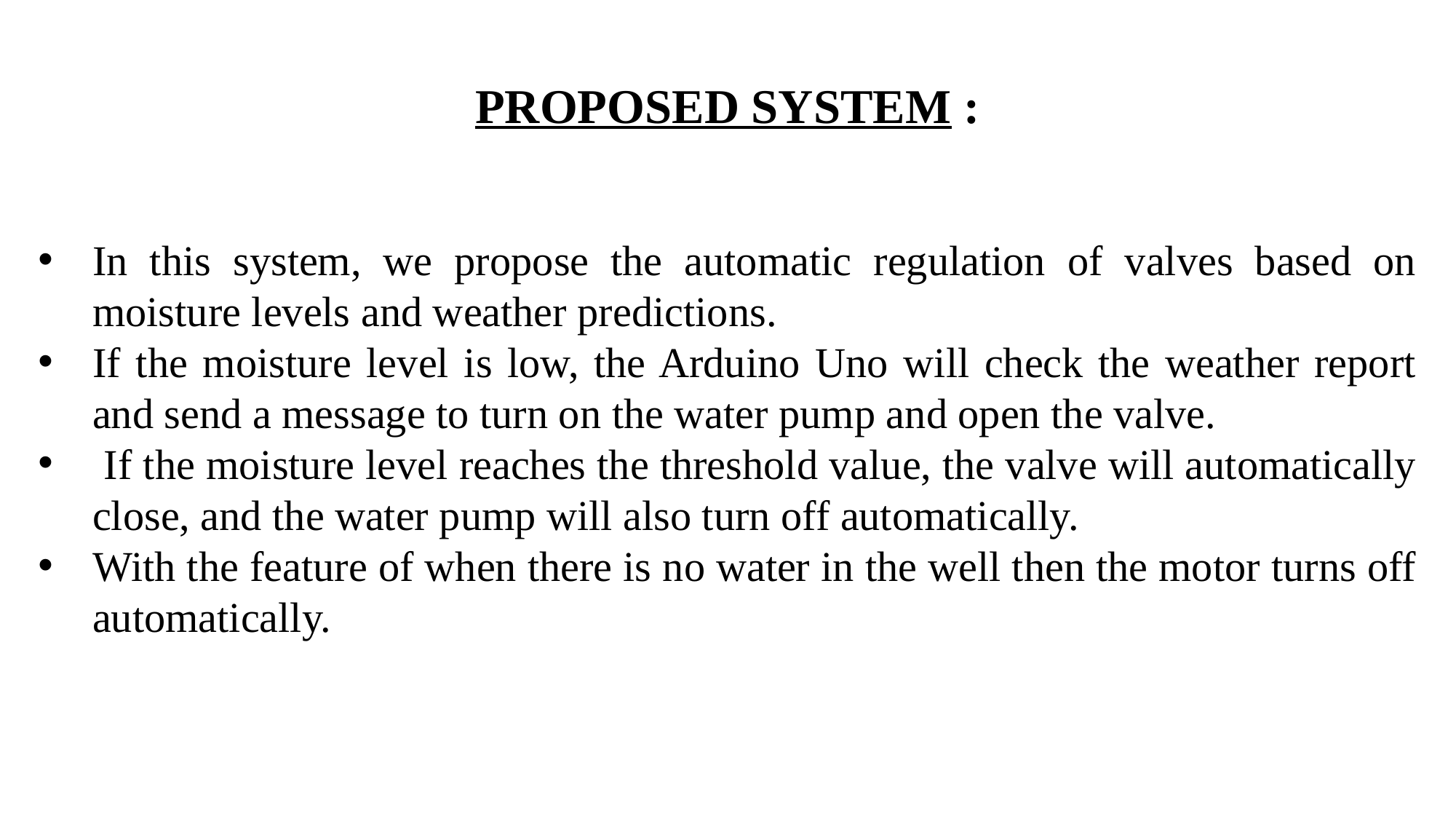

PROPOSED SYSTEM :
In this system, we propose the automatic regulation of valves based on moisture levels and weather predictions.
If the moisture level is low, the Arduino Uno will check the weather report and send a message to turn on the water pump and open the valve.
 If the moisture level reaches the threshold value, the valve will automatically close, and the water pump will also turn off automatically.
With the feature of when there is no water in the well then the motor turns off automatically.